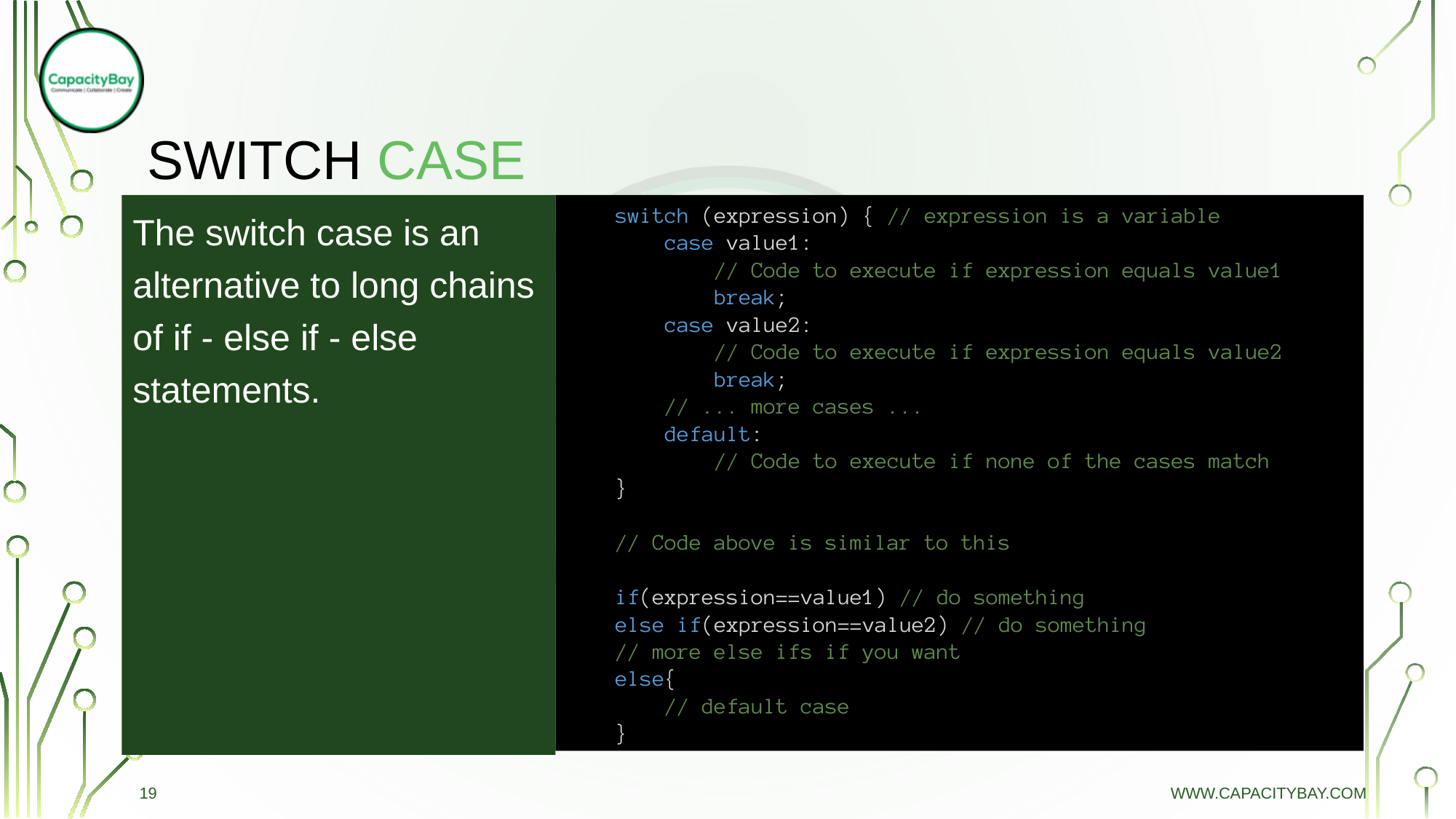

# SWITCH CASE
The switch case is an alternative to long chains of if - else if - else statements.

    switch (expression) { // expression is a variable
        case value1:
            // Code to execute if expression equals value1
            break;
        case value2:
            // Code to execute if expression equals value2
            break;
        // ... more cases ...
        default:
            // Code to execute if none of the cases match
    }

    // Code above is similar to this
    if(expression==value1) // do something
    else if(expression==value2) // do something
    // more else ifs if you want
    else{
        // default case
    }
19
www.capacitybay.com